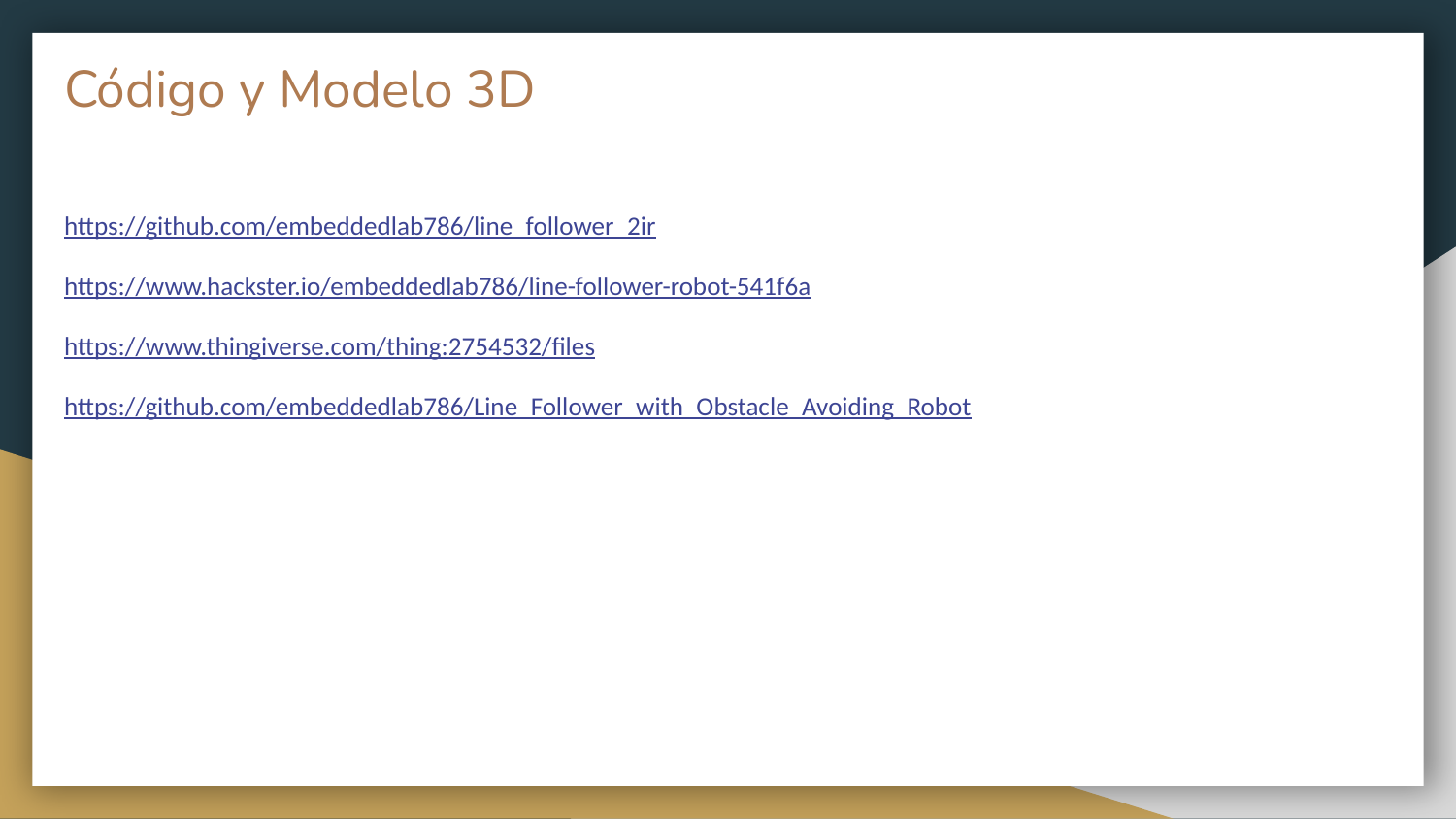

# Código y Modelo 3D
https://github.com/embeddedlab786/line_follower_2ir
https://www.hackster.io/embeddedlab786/line-follower-robot-541f6a
https://www.thingiverse.com/thing:2754532/files
https://github.com/embeddedlab786/Line_Follower_with_Obstacle_Avoiding_Robot